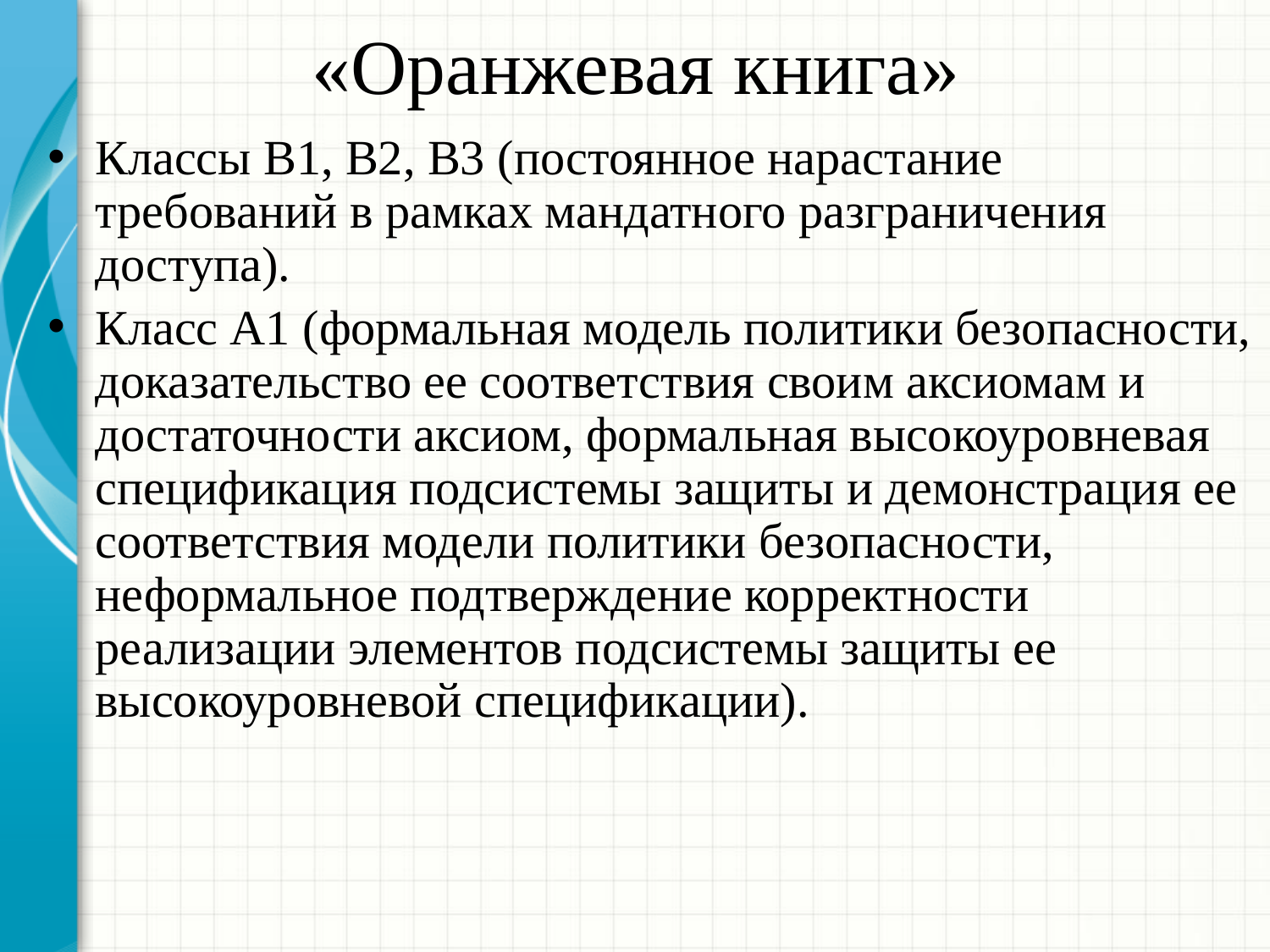

# «Оранжевая книга»
Классы B1, B2, B3 (постоянное нарастание требований в рамках мандатного разграничения доступа).
Класс A1 (формальная модель политики безопасности, доказательство ее соответствия своим аксиомам и достаточности аксиом, формальная высокоуровневая спецификация подсистемы защиты и демонстрация ее соответствия модели политики безопасности, неформальное подтверждение корректности реализации элементов подсистемы защиты ее высокоуровневой спецификации).